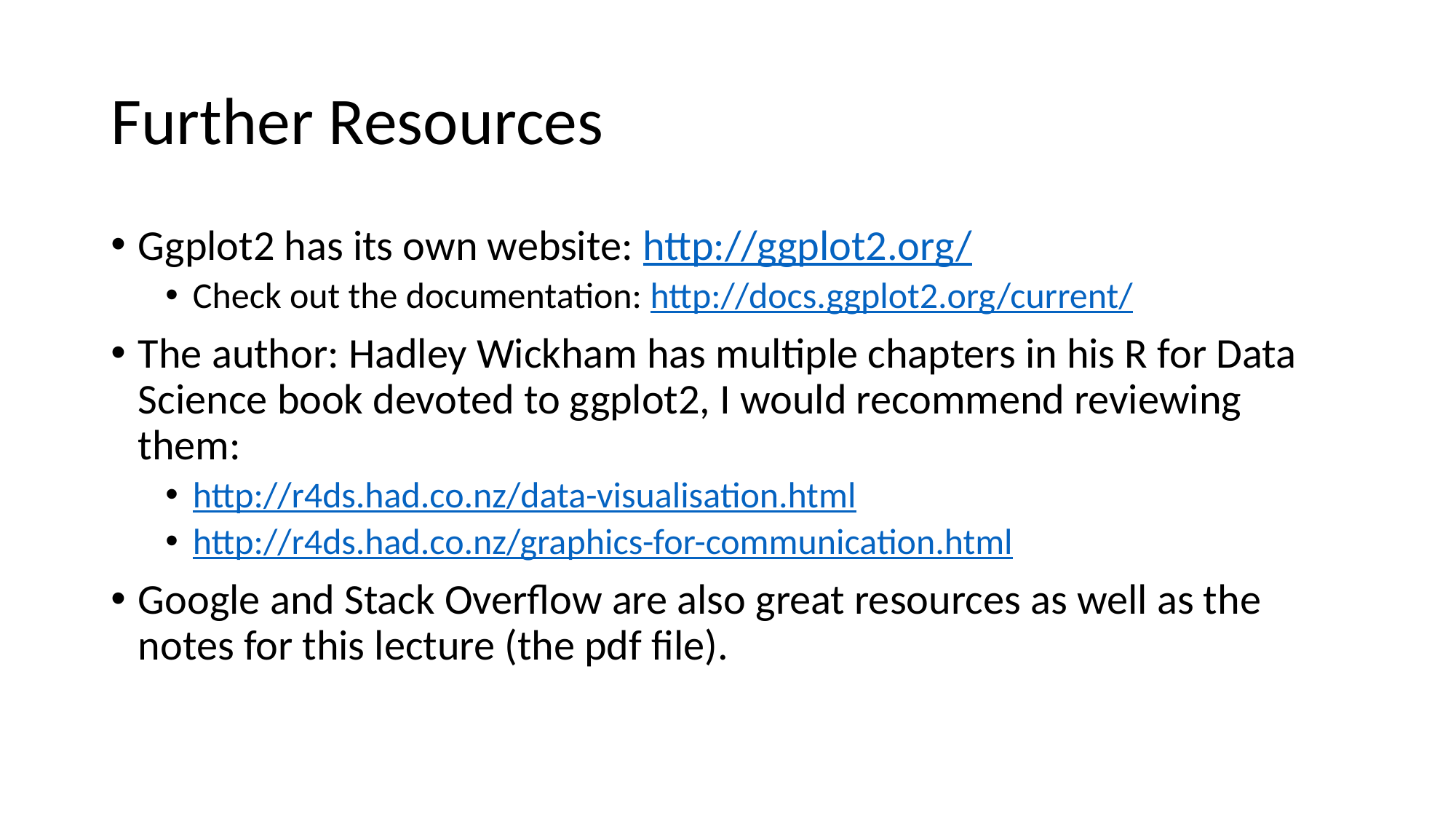

# Further Resources
Ggplot2 has its own website: http://ggplot2.org/
Check out the documentation: http://docs.ggplot2.org/current/
The author: Hadley Wickham has multiple chapters in his R for Data Science book devoted to ggplot2, I would recommend reviewing them:
http://r4ds.had.co.nz/data-visualisation.html
http://r4ds.had.co.nz/graphics-for-communication.html
Google and Stack Overflow are also great resources as well as the notes for this lecture (the pdf file).